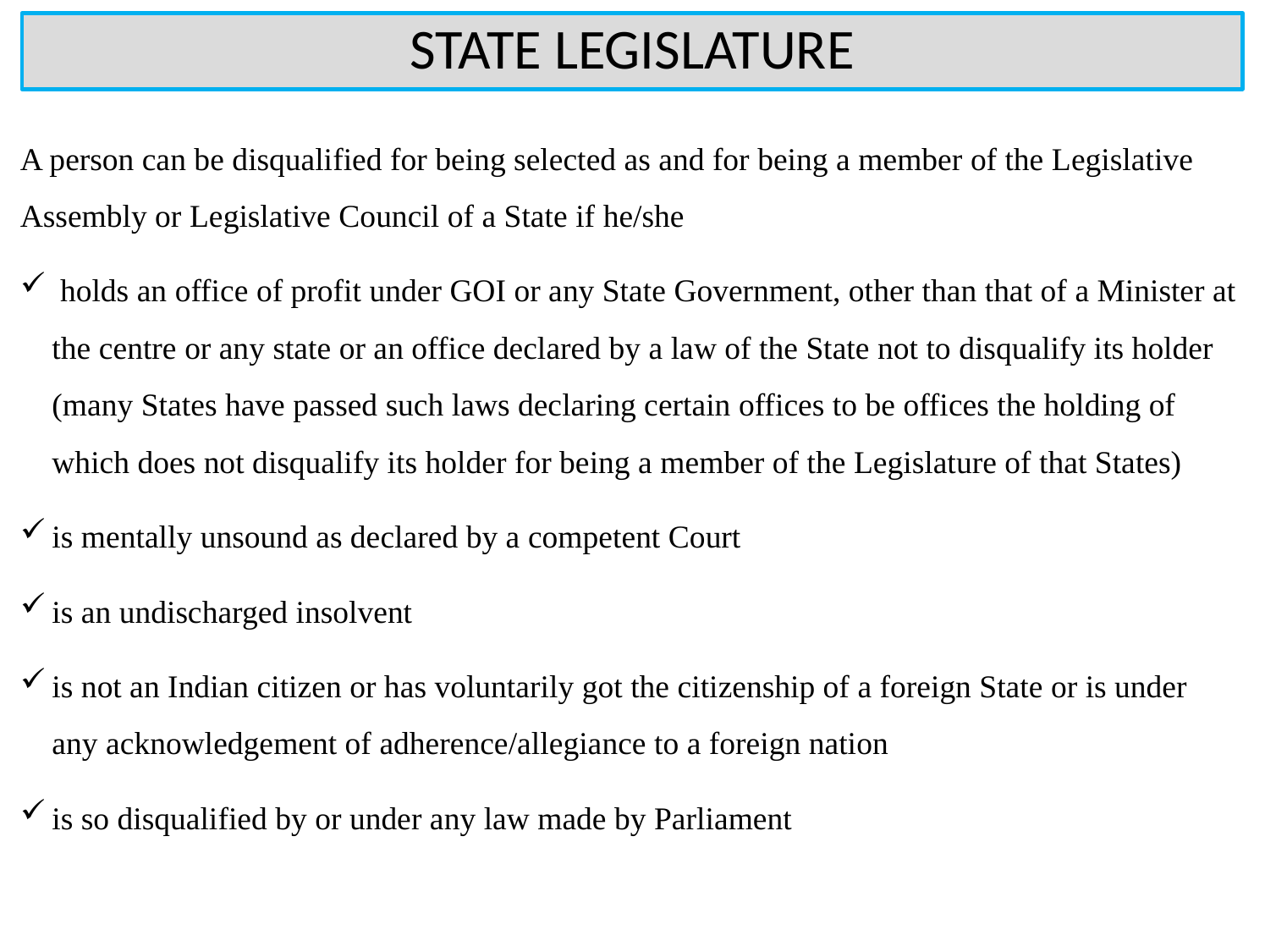

# STATE LEGISLATURE
A person can be disqualified for being selected as and for being a member of the Legislative Assembly or Legislative Council of a State if he/she
 holds an office of profit under GOI or any State Government, other than that of a Minister at the centre or any state or an office declared by a law of the State not to disqualify its holder (many States have passed such laws declaring certain offices to be offices the holding of which does not disqualify its holder for being a member of the Legislature of that States)
is mentally unsound as declared by a competent Court
is an undischarged insolvent
is not an Indian citizen or has voluntarily got the citizenship of a foreign State or is under any acknowledgement of adherence/allegiance to a foreign nation
is so disqualified by or under any law made by Parliament